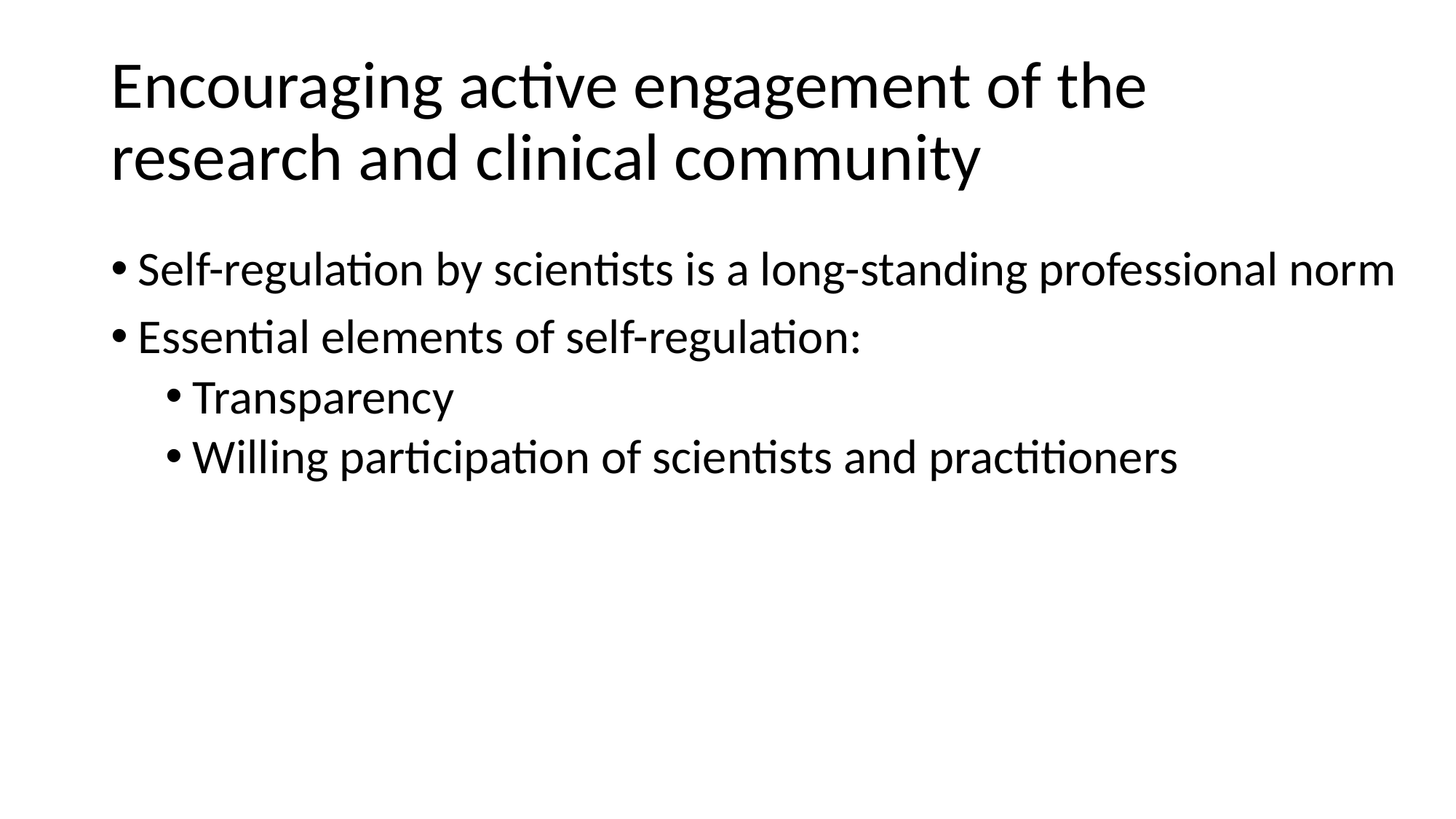

# Encouraging active engagement of the research and clinical community
Self-regulation by scientists is a long-standing professional norm
Essential elements of self-regulation:
Transparency
Willing participation of scientists and practitioners